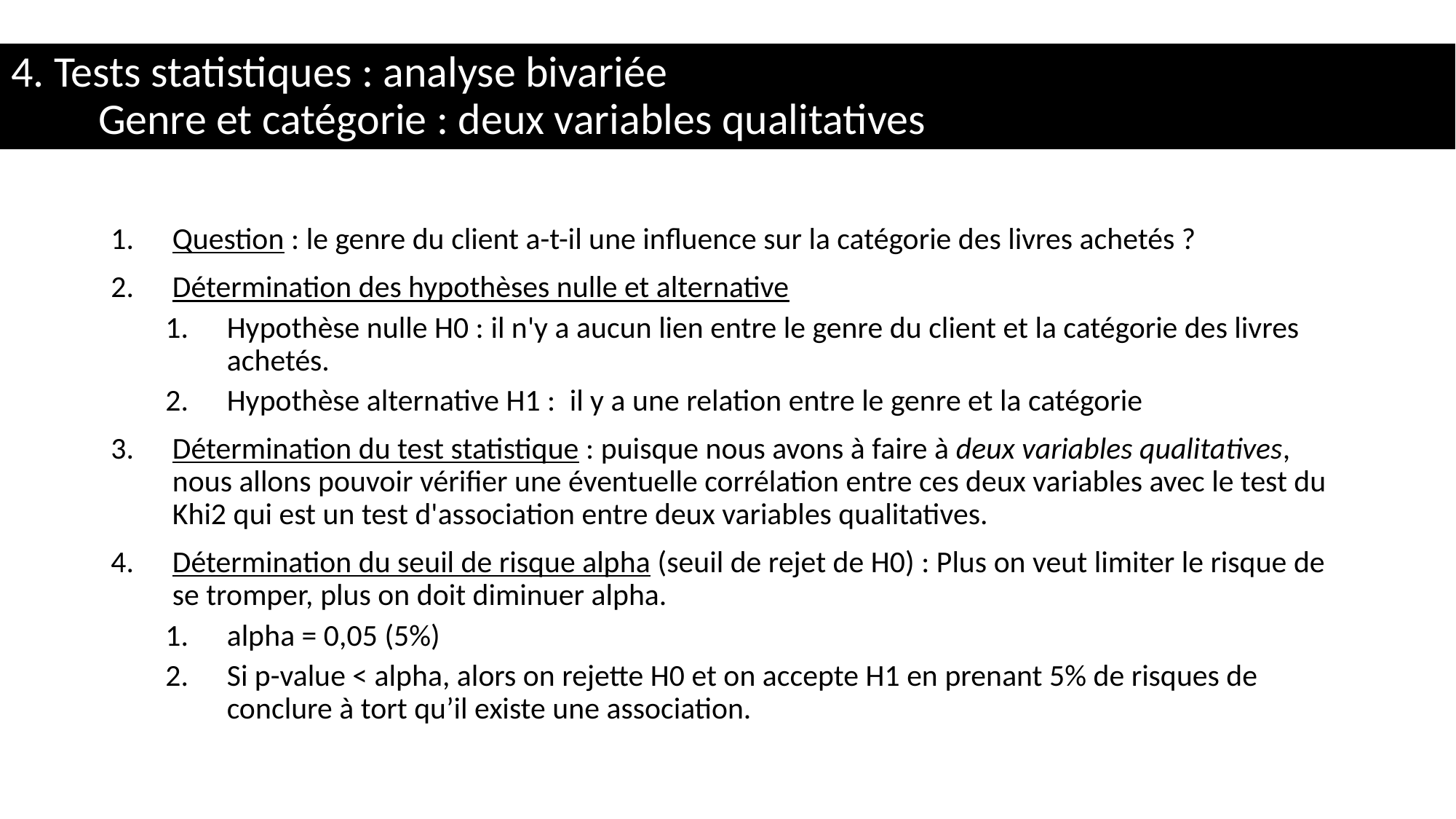

# 4. Tests statistiques : analyse bivariée Genre et catégorie : deux variables qualitatives
Question : le genre du client a-t-il une influence sur la catégorie des livres achetés ?
Détermination des hypothèses nulle et alternative
Hypothèse nulle H0 : il n'y a aucun lien entre le genre du client et la catégorie des livres achetés.
Hypothèse alternative H1 :  il y a une relation entre le genre et la catégorie
Détermination du test statistique : puisque nous avons à faire à deux variables qualitatives, nous allons pouvoir vérifier une éventuelle corrélation entre ces deux variables avec le test du Khi2 qui est un test d'association entre deux variables qualitatives.
Détermination du seuil de risque alpha (seuil de rejet de H0) : Plus on veut limiter le risque de se tromper, plus on doit diminuer alpha.
alpha = 0,05 (5%)
Si p-value < alpha, alors on rejette H0 et on accepte H1 en prenant 5% de risques de conclure à tort qu’il existe une association.